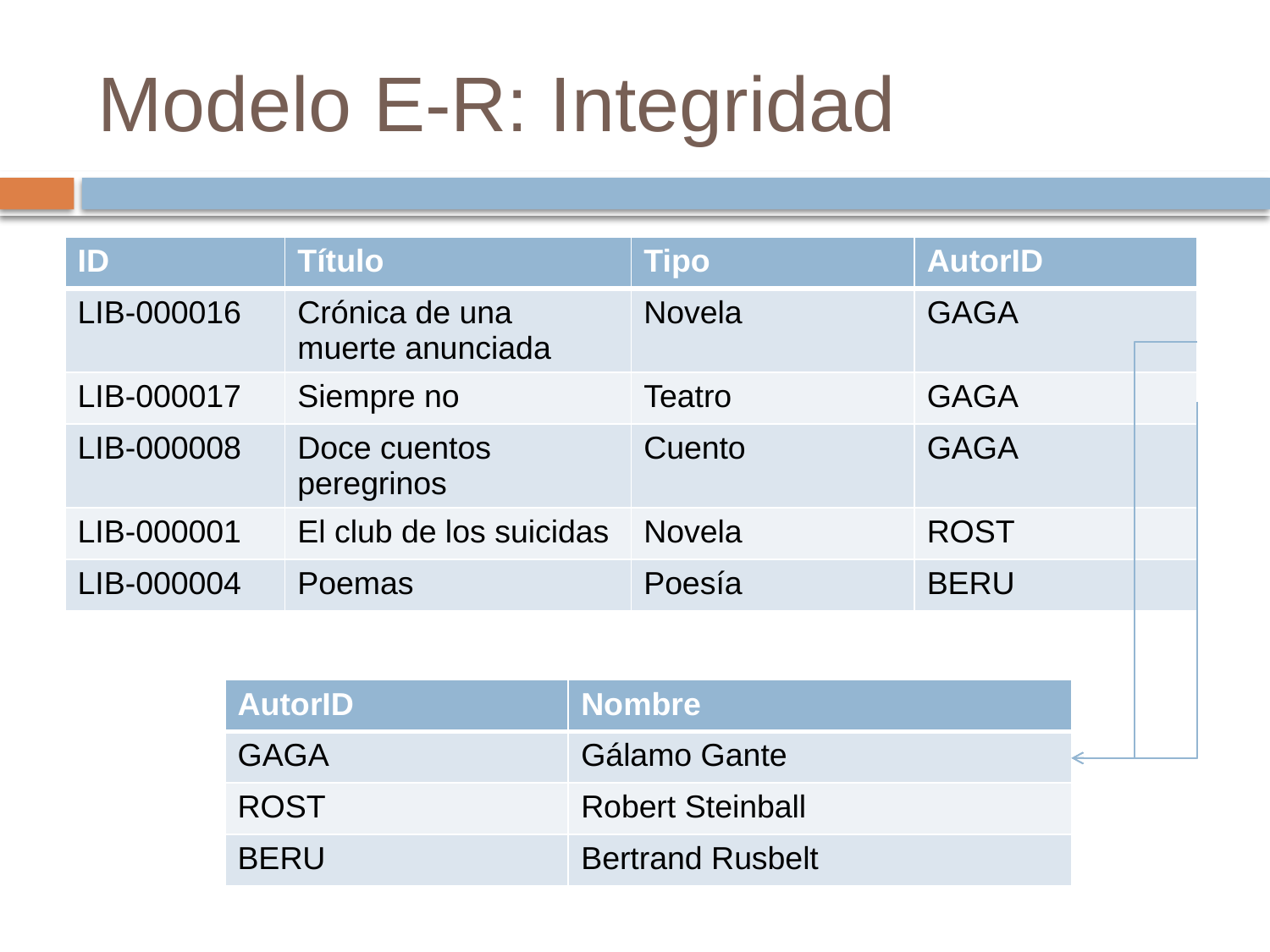

# Modelo E-R: Integridad
| ID | Título | Tipo | AutorID |
| --- | --- | --- | --- |
| LIB-000016 | Crónica de una muerte anunciada | Novela | GAGA |
| LIB-000017 | Siempre no | Teatro | GAGA |
| LIB-000008 | Doce cuentos peregrinos | Cuento | GAGA |
| LIB-000001 | El club de los suicidas | Novela | ROST |
| LIB-000004 | Poemas | Poesía | BERU |

| AutorID | Nombre |
| --- | --- |
| GAGA | Gálamo Gante |
| ROST | Robert Steinball |
| BERU | Bertrand Rusbelt |